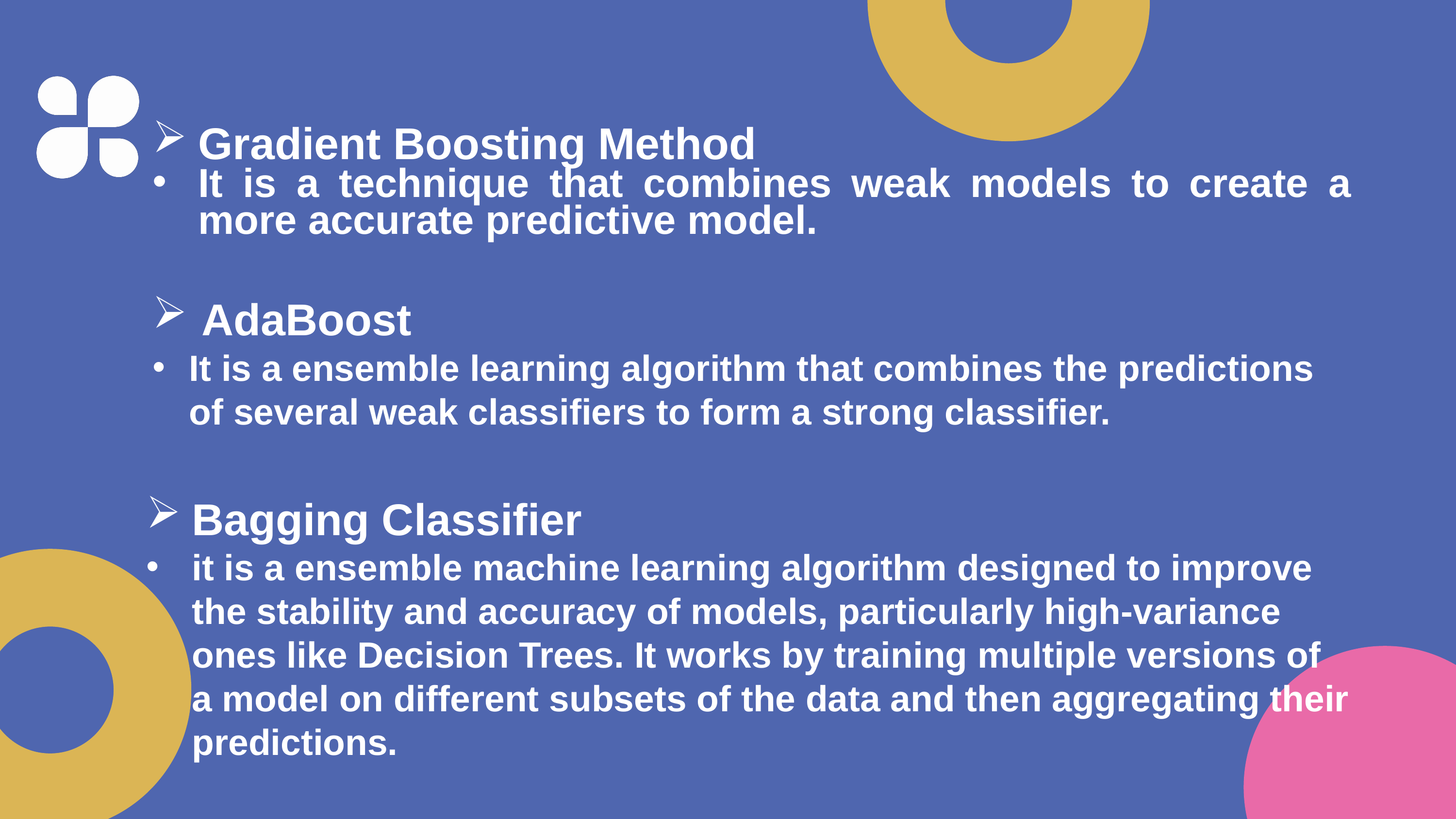

Gradient Boosting Method
It is a technique that combines weak models to create a more accurate predictive model.
 AdaBoost
It is a ensemble learning algorithm that combines the predictions of several weak classifiers to form a strong classifier.
Bagging Classifier
it is a ensemble machine learning algorithm designed to improve the stability and accuracy of models, particularly high-variance ones like Decision Trees. It works by training multiple versions of a model on different subsets of the data and then aggregating their predictions.